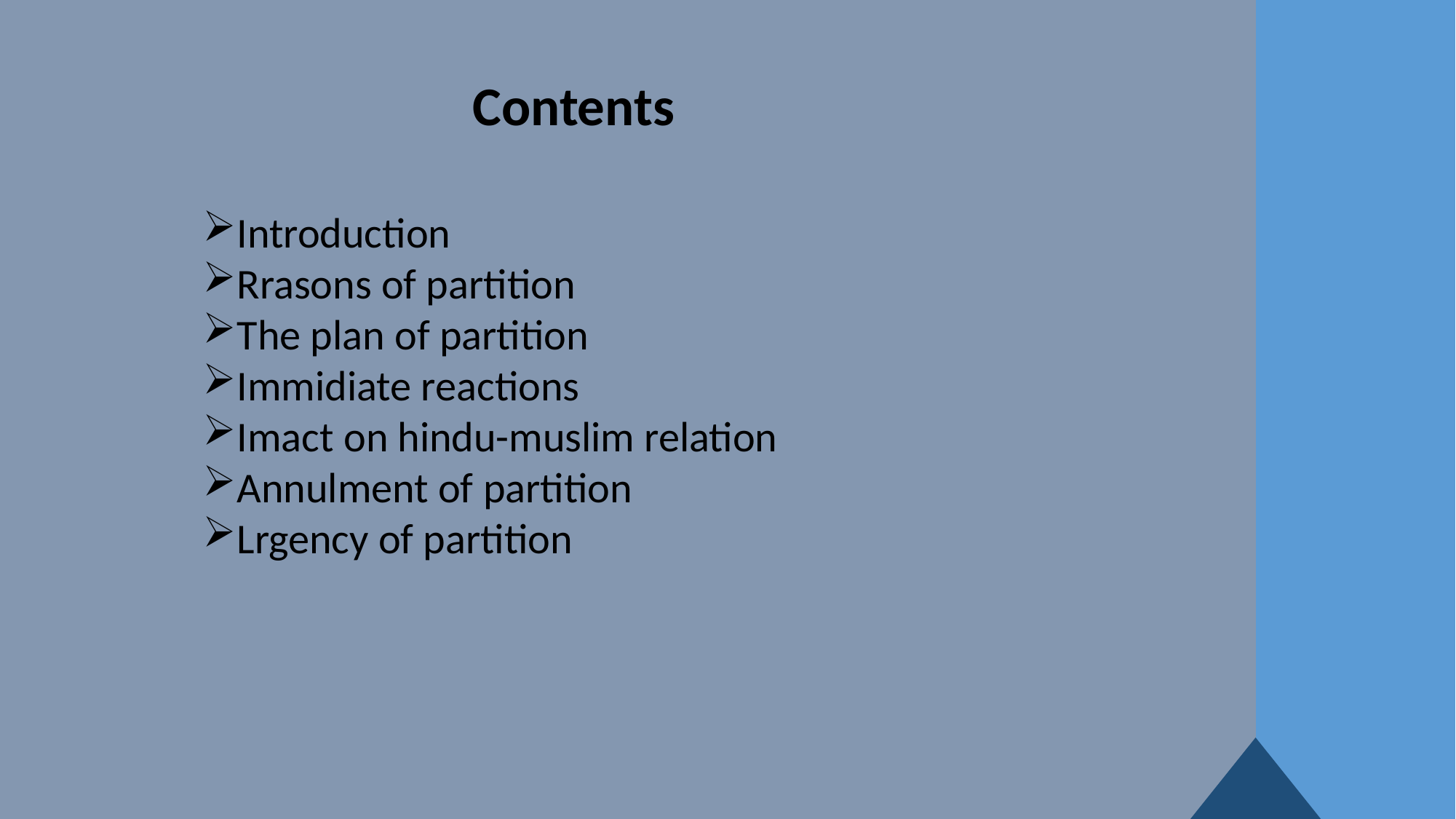

Contents

Introduction
Rrasons of partition
The plan of partition
Immidiate reactions
Imact on hindu-muslim relation
Annulment of partition
Lrgency of partition